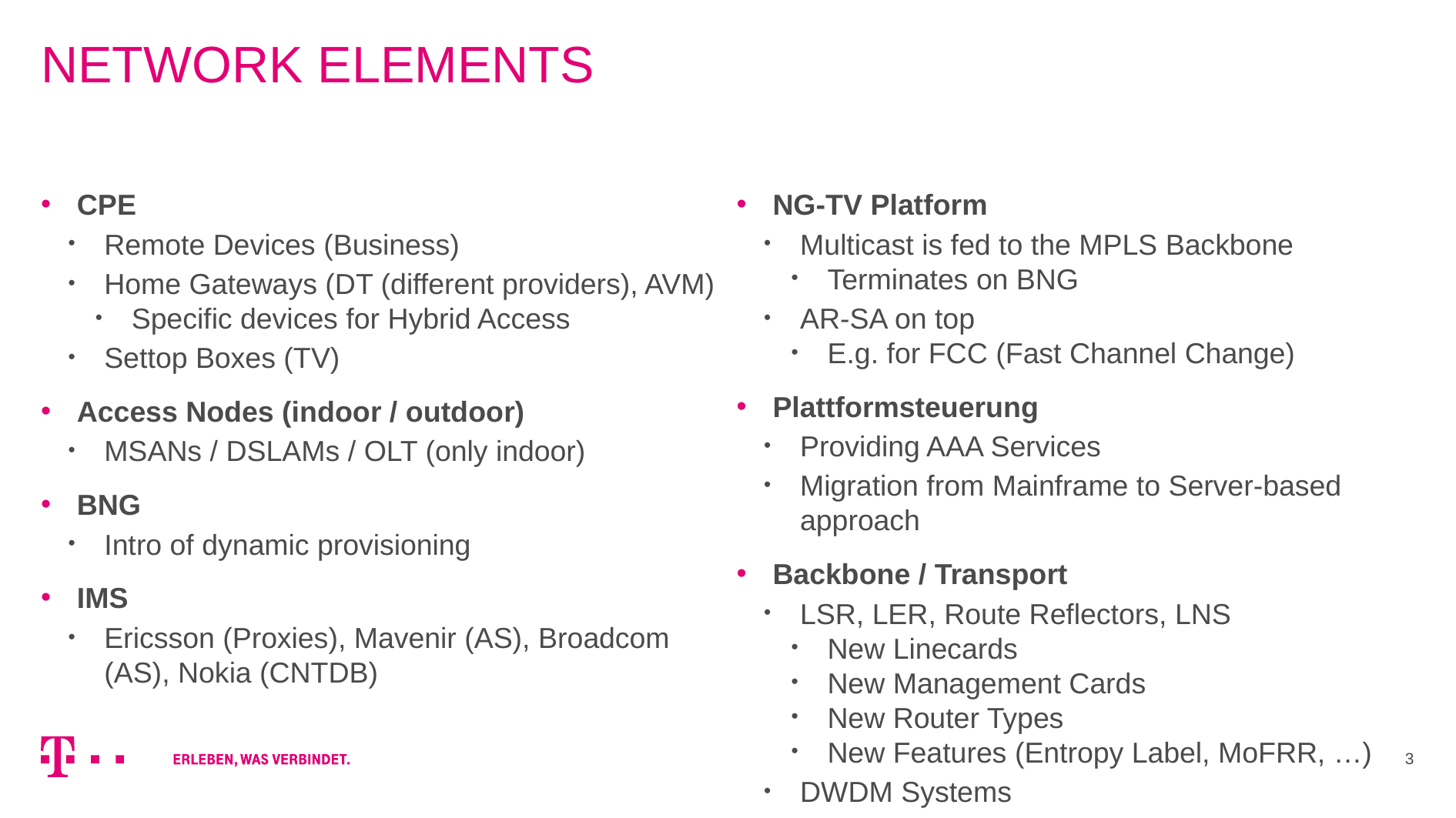

# NetWork Elements
CPE
Remote Devices (Business)
Home Gateways (DT (different providers), AVM)
Specific devices for Hybrid Access
Settop Boxes (TV)
Access Nodes (indoor / outdoor)
MSANs / DSLAMs / OLT (only indoor)
BNG
Intro of dynamic provisioning
IMS
Ericsson (Proxies), Mavenir (AS), Broadcom (AS), Nokia (CNTDB)
NG-TV Platform
Multicast is fed to the MPLS Backbone
Terminates on BNG
AR-SA on top
E.g. for FCC (Fast Channel Change)
Plattformsteuerung
Providing AAA Services
Migration from Mainframe to Server-based approach
Backbone / Transport
LSR, LER, Route Reflectors, LNS
New Linecards
New Management Cards
New Router Types
New Features (Entropy Label, MoFRR, …)
DWDM Systems
3